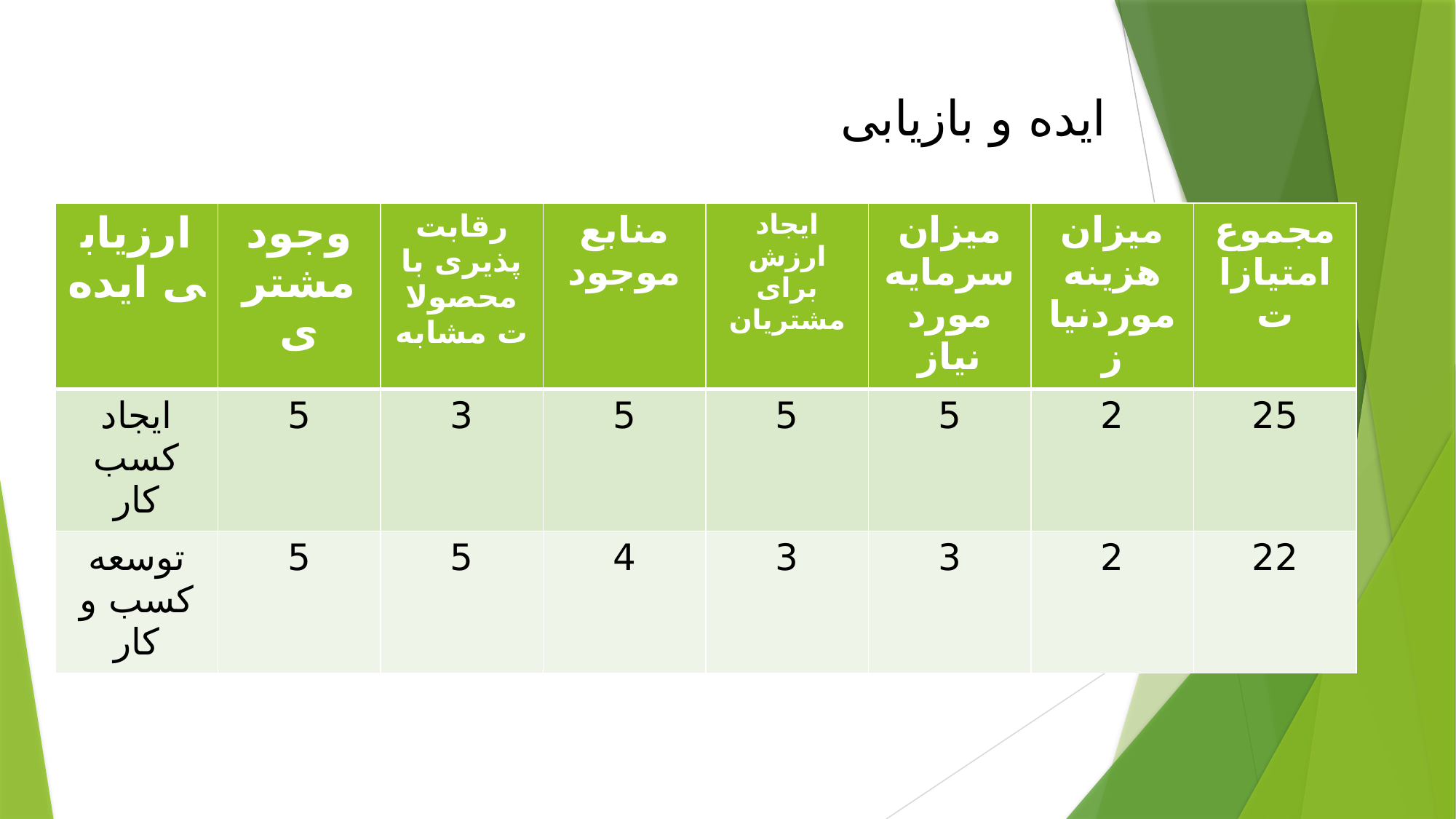

ایده و بازیابی
| ارزیابی ایده | وجود مشتری | رقابت پذیری با محصولات مشابه | منابع موجود | ایجاد ارزش برای مشتریان | میزان سرمایه مورد نیاز | میزان هزینه موردنیاز | مجموع امتیازات |
| --- | --- | --- | --- | --- | --- | --- | --- |
| ایجاد کسب کار | 5 | 3 | 5 | 5 | 5 | 2 | 25 |
| توسعه کسب و کار | 5 | 5 | 4 | 3 | 3 | 2 | 22 |